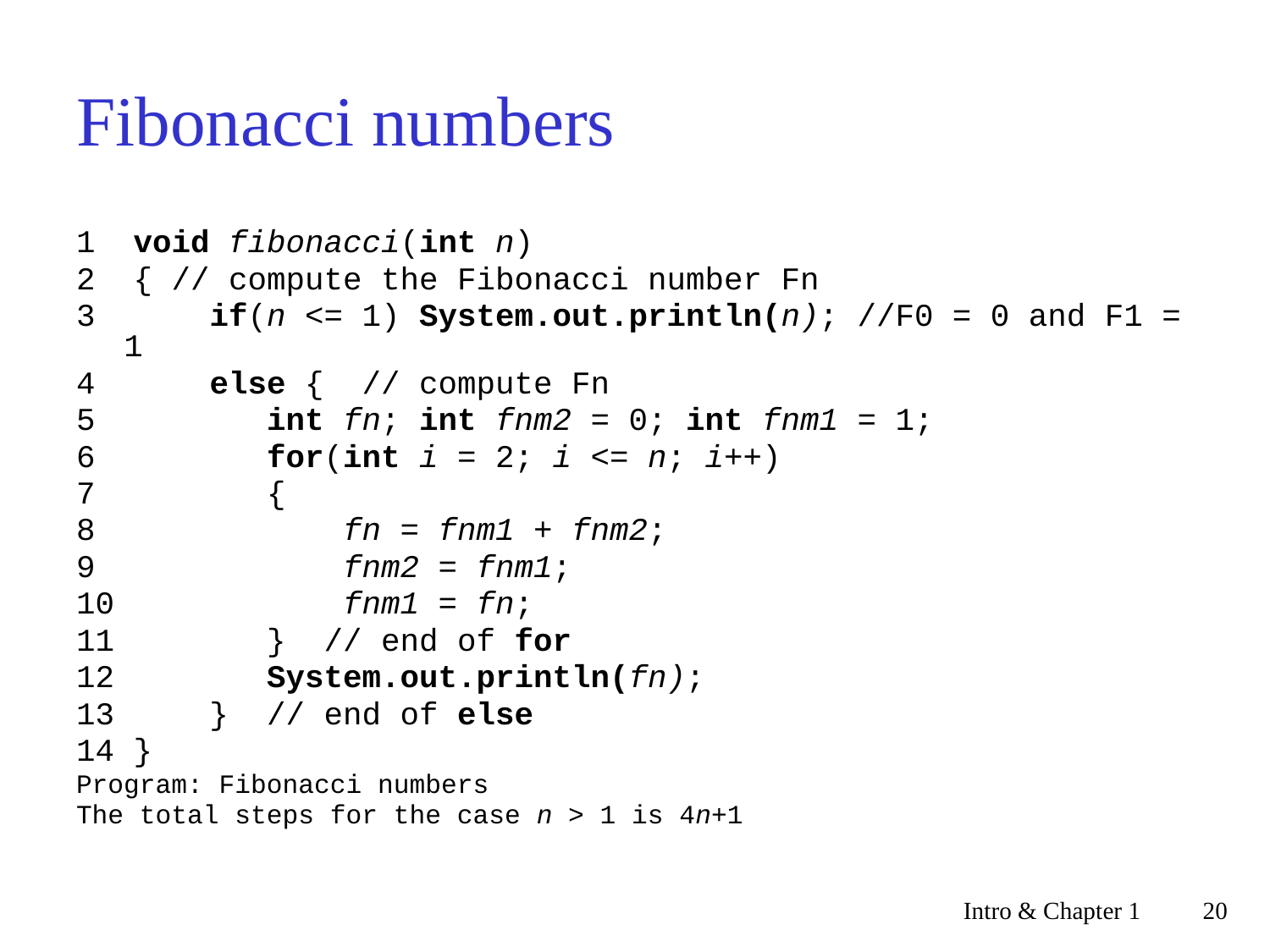

# Fibonacci numbers
1  void fibonacci(int n)
2  { // compute the Fibonacci number Fn
3      if(n <= 1) System.out.println(n); //F0 = 0 and F1 = 1
4      else {  // compute Fn
5         int fn; int fnm2 = 0; int fnm1 = 1;
6         for(int i = 2; i <= n; i++)
7         {
8             fn = fnm1 + fnm2;
9             fnm2 = fnm1;
10            fnm1 = fn;
11        }  // end of for
12        System.out.println(fn);
13     }  // end of else
14 }
Program: Fibonacci numbers
The total steps for the case n > 1 is 4n+1
Intro & Chapter 1
20